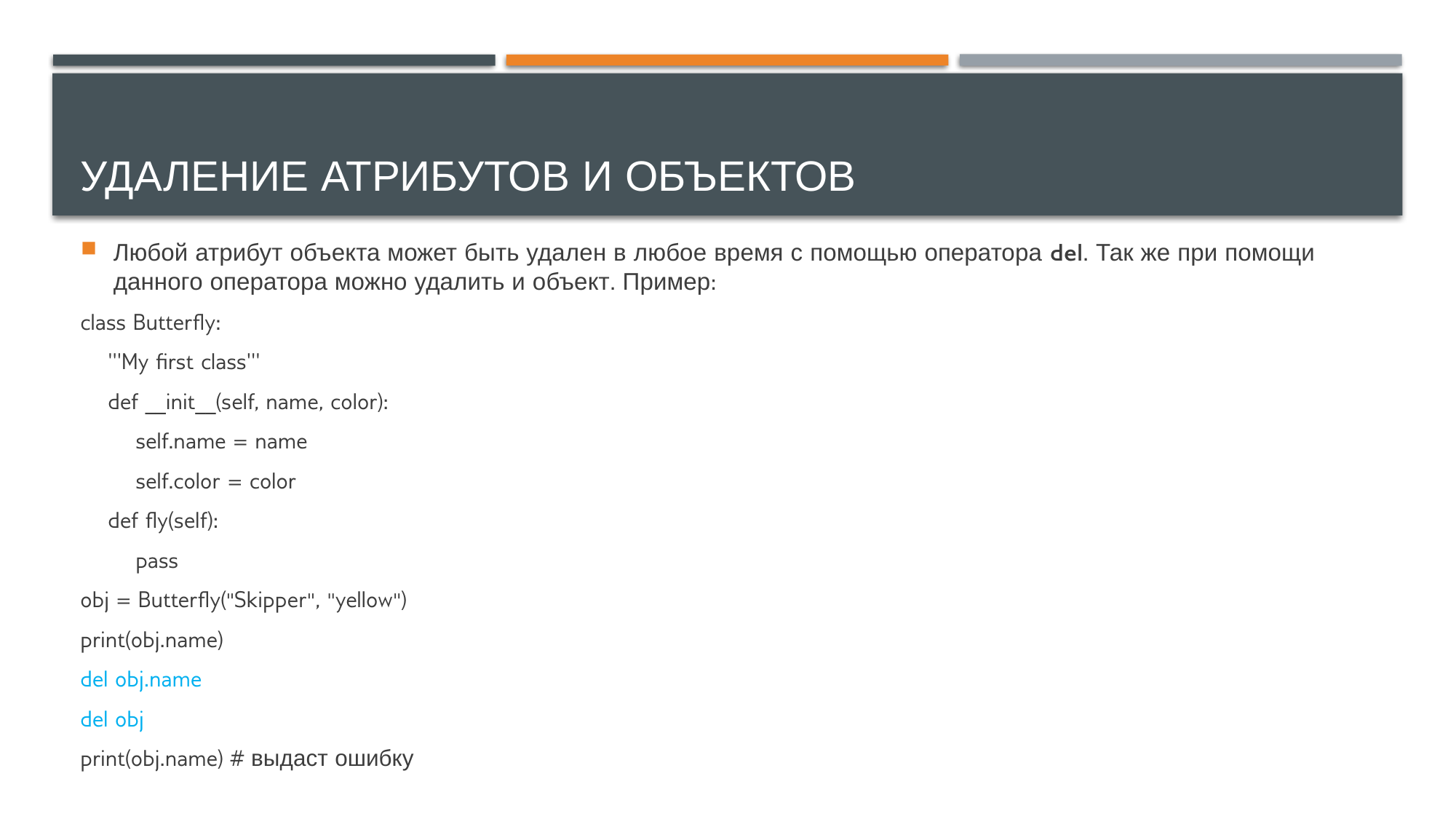

# Удаление атрибутов и объектов
Любой атрибут объекта может быть удален в любое время с помощью оператора del. Так же при помощи данного оператора можно удалить и объект. Пример:
class Butterfly:
    '''My first class'''
    def __init__(self, name, color):
        self.name = name
        self.color = color
    def fly(self):
        pass
obj = Butterfly("Skipper", "yellow")
print(obj.name)
del obj.name
del obj
print(obj.name) # выдаст ошибку